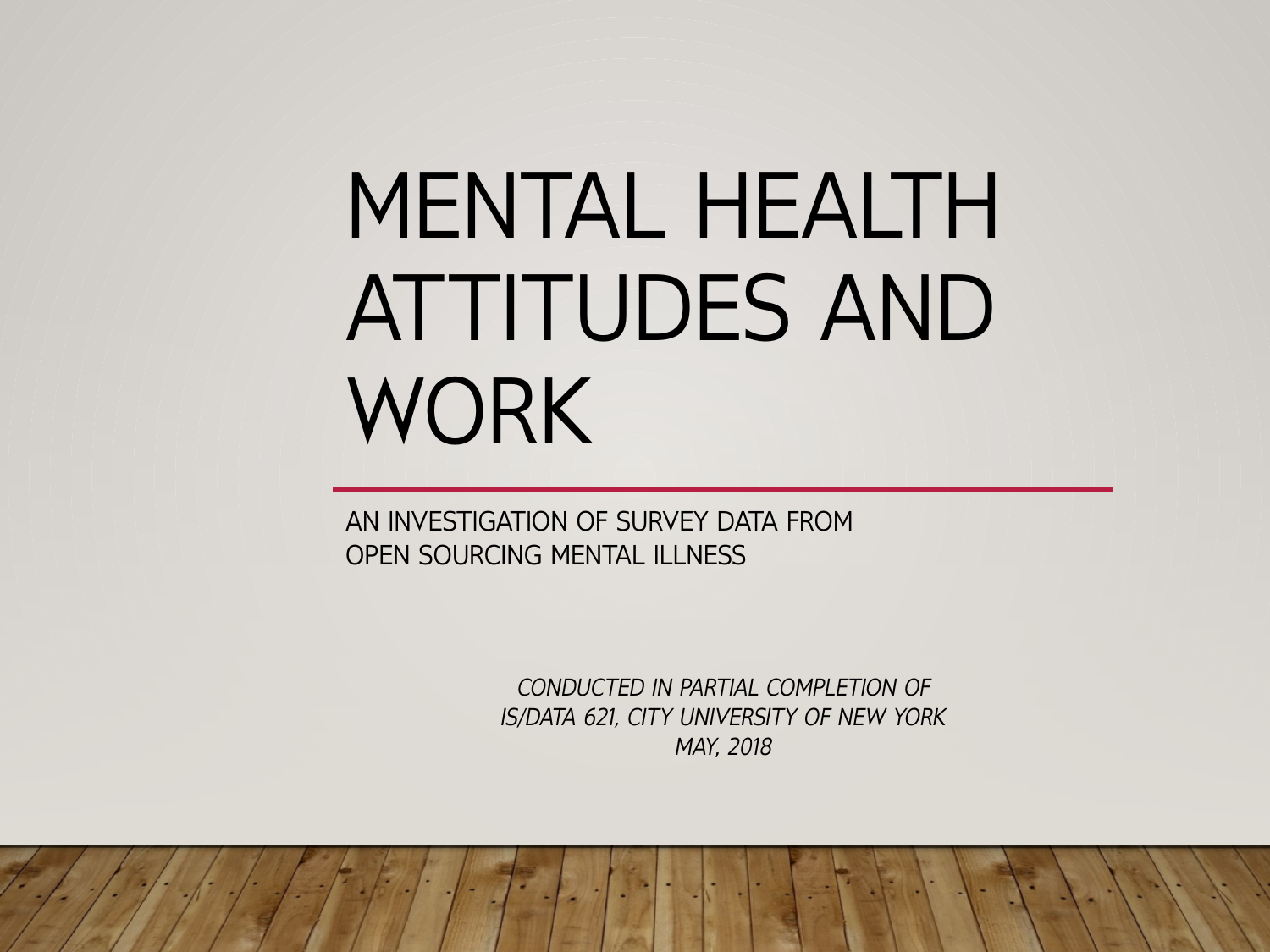

# Mental Health Attitudes and Work
An investigation of survey data from
Open Sourcing Mental Illness

Conducted in partial completion of
IS/DATA 621, City University of New York
May, 2018